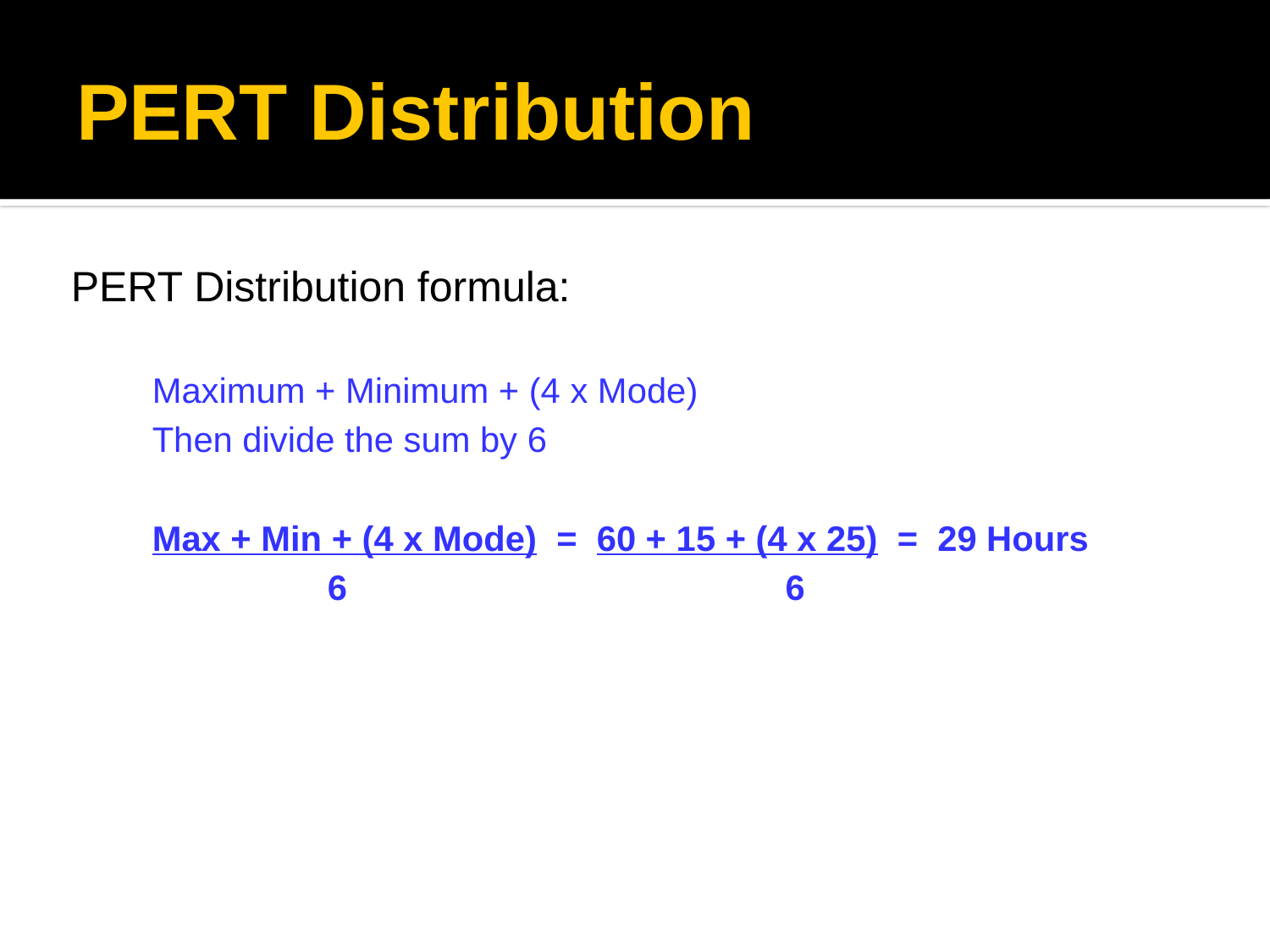

# PERT Distribution
PERT Distribution formula:

Maximum + Minimum + (4 x Mode)
Then divide the sum by 6

Max + Min + (4 x Mode)  =  60 + 15 + (4 x 25)  =  29 Hours
                  6                                             6